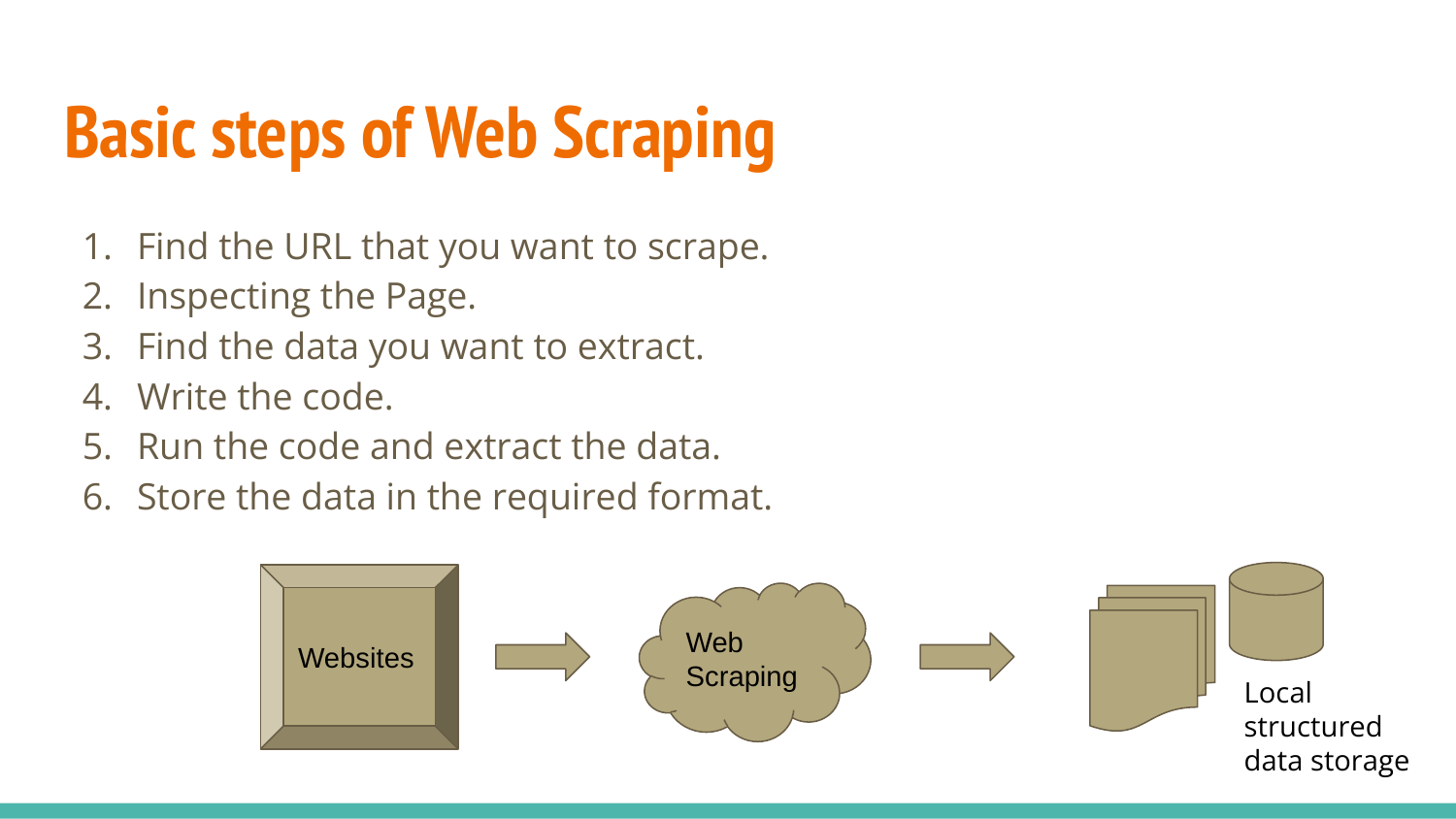

# Basic steps of Web Scraping
Find the URL that you want to scrape.
Inspecting the Page.
Find the data you want to extract.
Write the code.
Run the code and extract the data.
Store the data in the required format.

Websites
Web Scraping

Local structured data storage